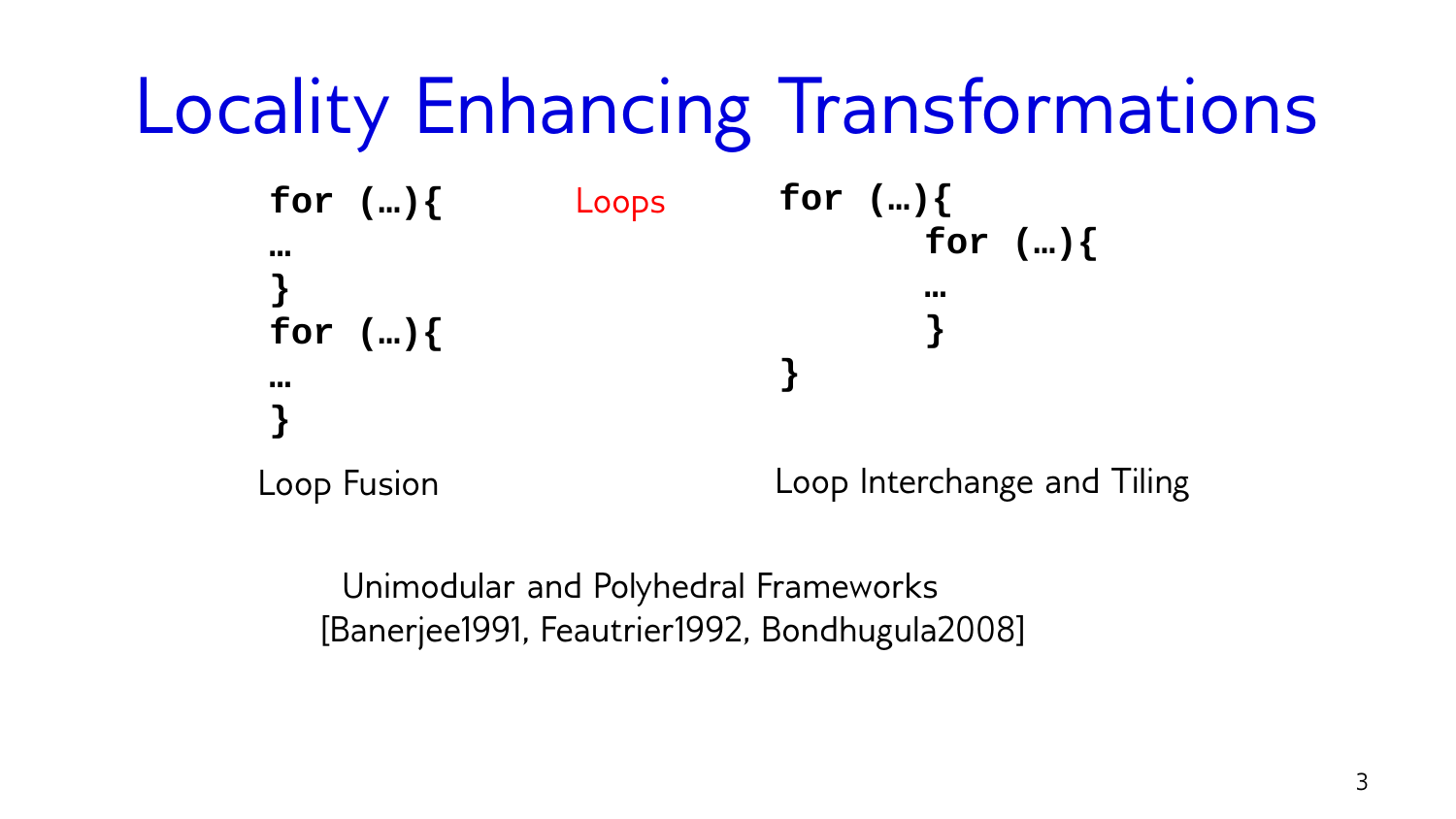

# Locality Enhancing Transformations
for (…){
	for (…){
	…
	}
}

for (…){
…
}
for (…){
…
}

Loops
Loop Interchange and Tiling
Loop Fusion
Unimodular and Polyhedral Frameworks       [Banerjee1991, Feautrier1992, Bondhugula2008]
3